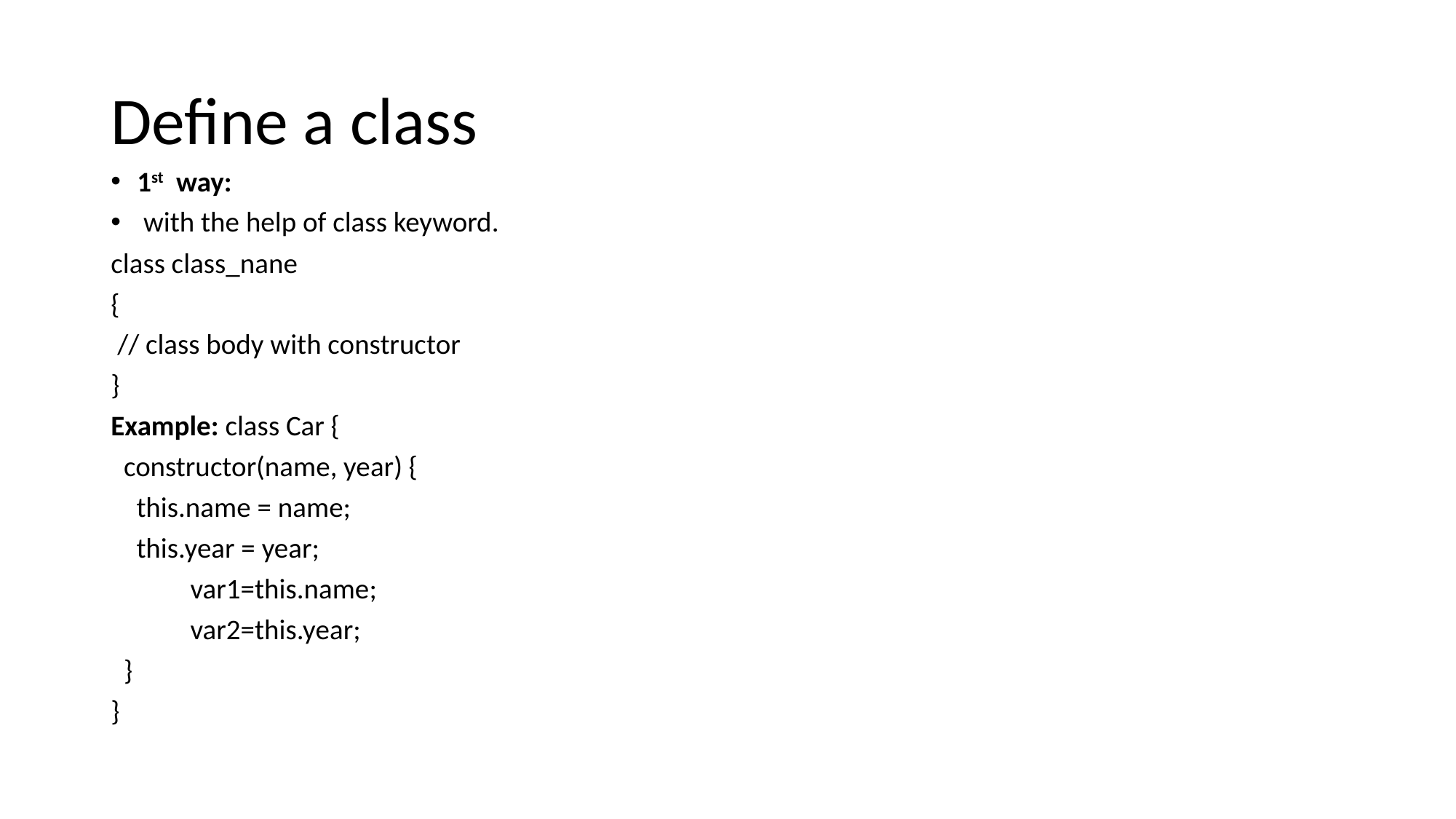

# Define a class
1st  way:
 with the help of class keyword.
class class_nane
{
 // class body with constructor
}
Example: class Car {
  constructor(name, year) {
    this.name = name;
    this.year = year;
	 var1=this.name;
	 var2=this.year;
  }
}